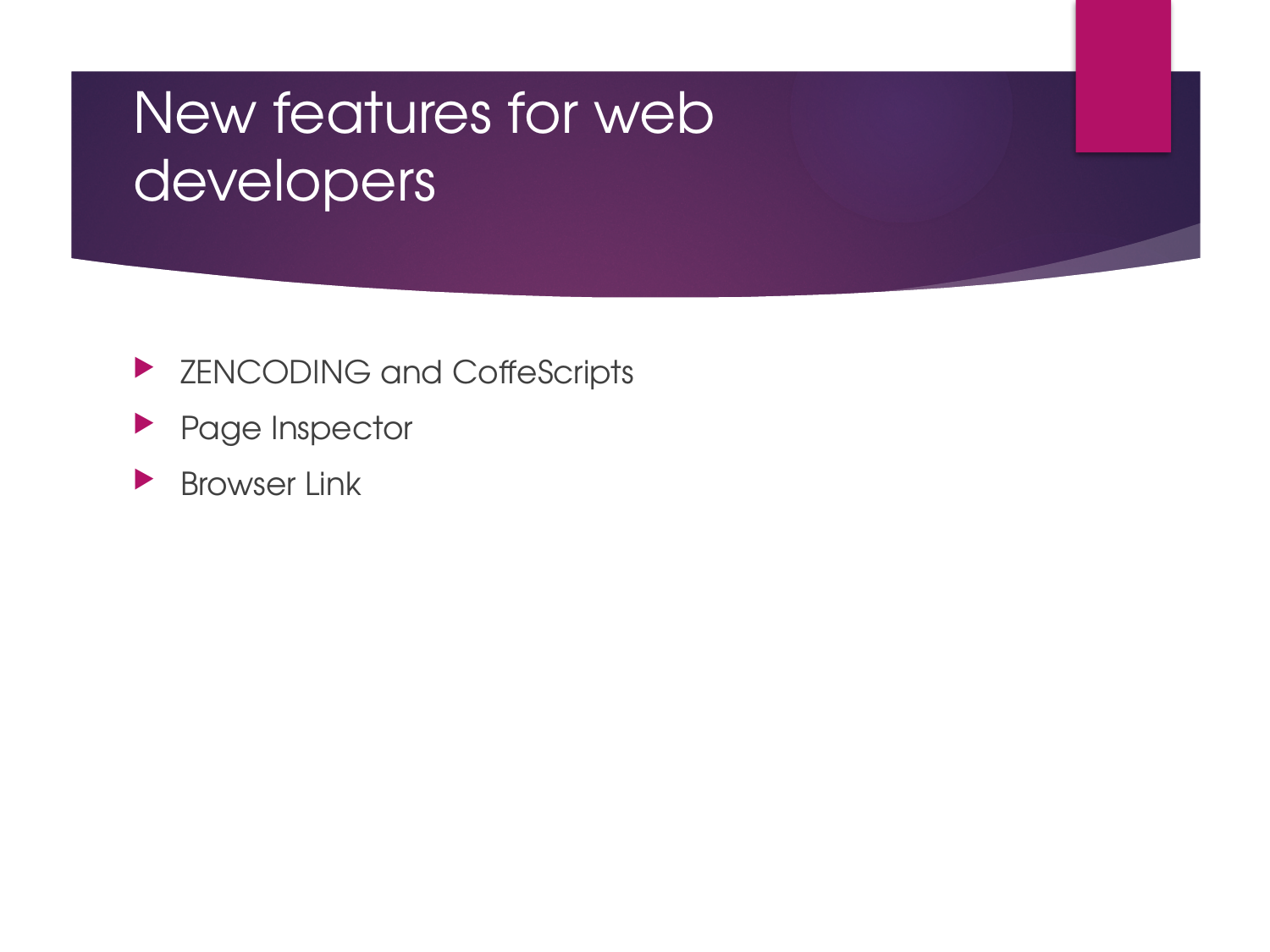

# New features for web developers
ZENCODING and CoffeScripts
Page Inspector
Browser Link